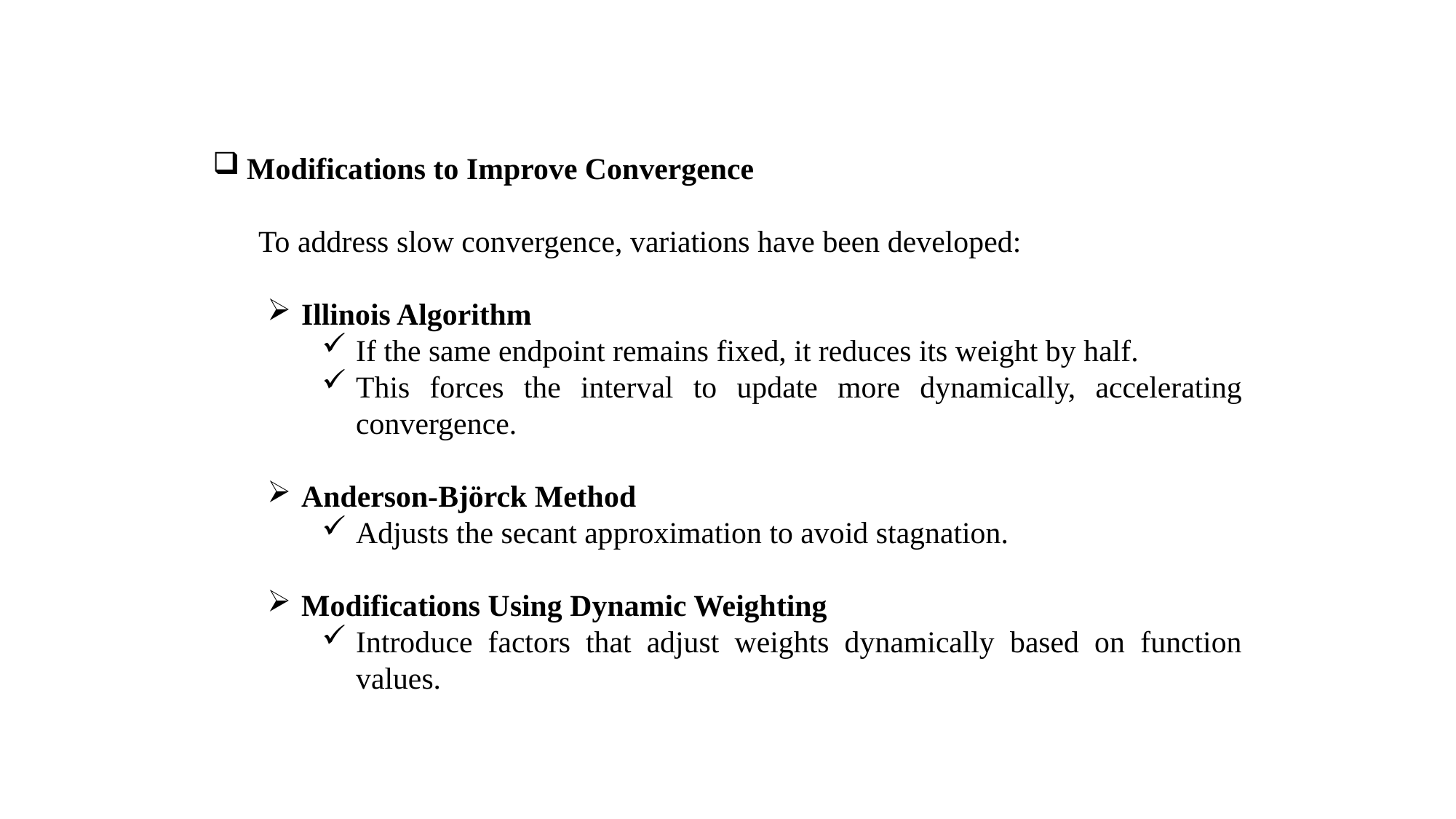

Modifications to Improve Convergence

      To address slow convergence, variations have been developed:

Illinois Algorithm
If the same endpoint remains fixed, it reduces its weight by half.
This forces the interval to update more dynamically, accelerating convergence.

Anderson-Björck Method
Adjusts the secant approximation to avoid stagnation.

Modifications Using Dynamic Weighting
Introduce factors that adjust weights dynamically based on function values.